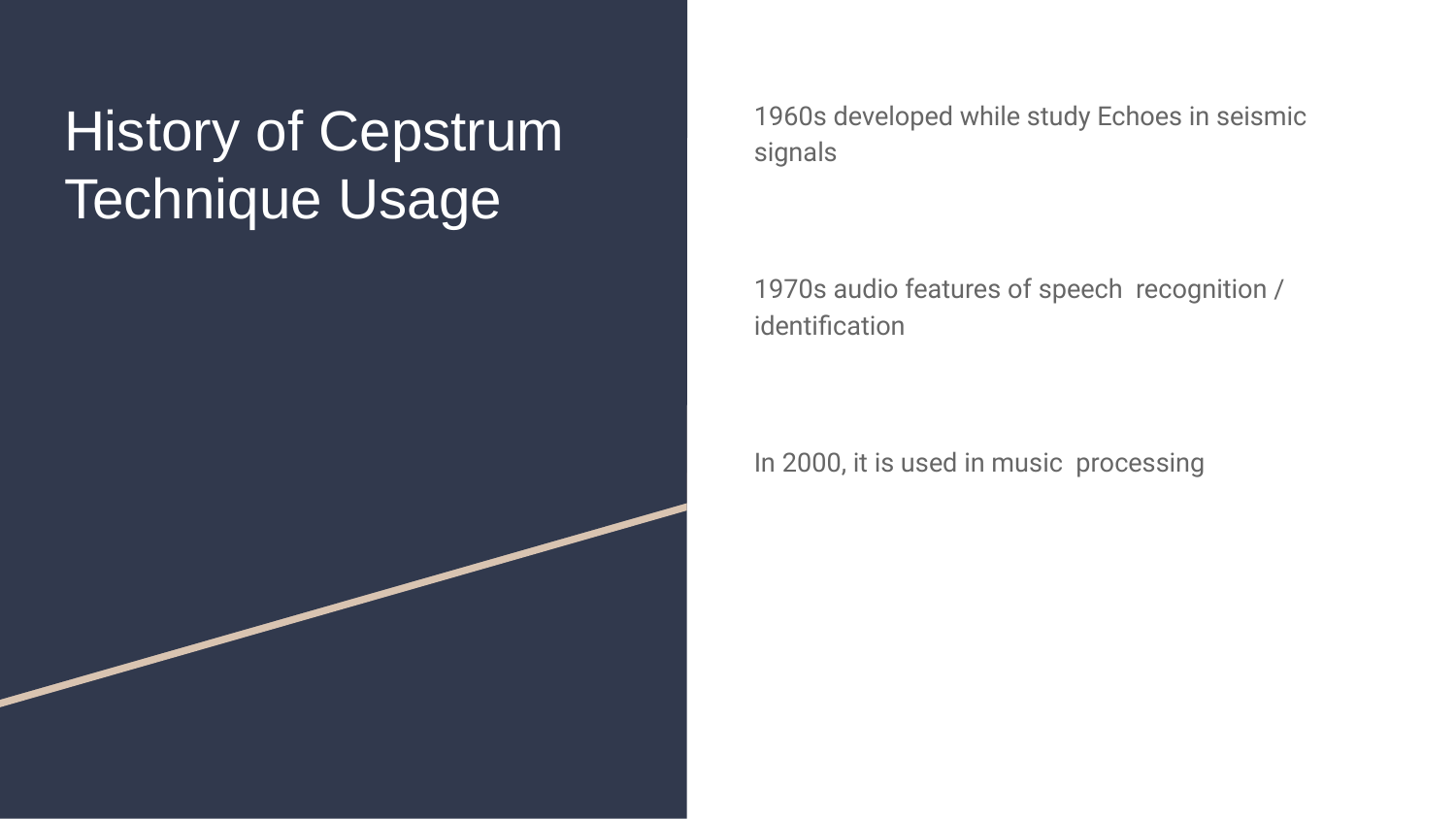

# History of Cepstrum Technique Usage
1960s developed while study Echoes in seismic signals

1970s audio features of speech  recognition / identification

In 2000, it is used in music  processing